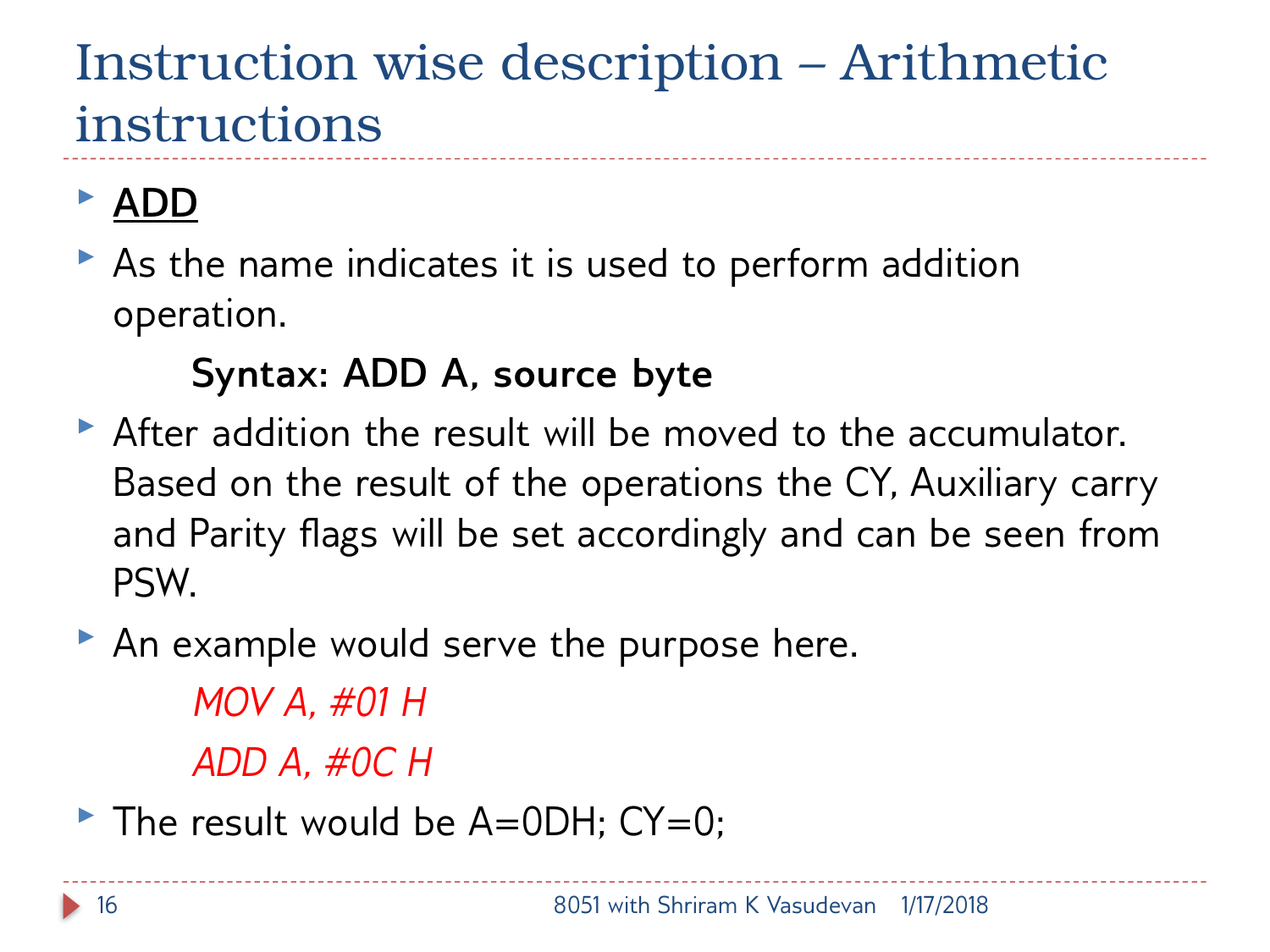

# Instruction wise description – Arithmetic instructions
ADD
As the name indicates it is used to perform addition operation.
		Syntax: ADD A, source byte
After addition the result will be moved to the accumulator. Based on the result of the operations the CY, Auxiliary carry and Parity flags will be set accordingly and can be seen from PSW.
An example would serve the purpose here.
		MOV A, #01 H
		ADD A, #0C H
The result would be A=0DH; CY=0;

16
8051 with Shriram K Vasudevan
1/17/2018